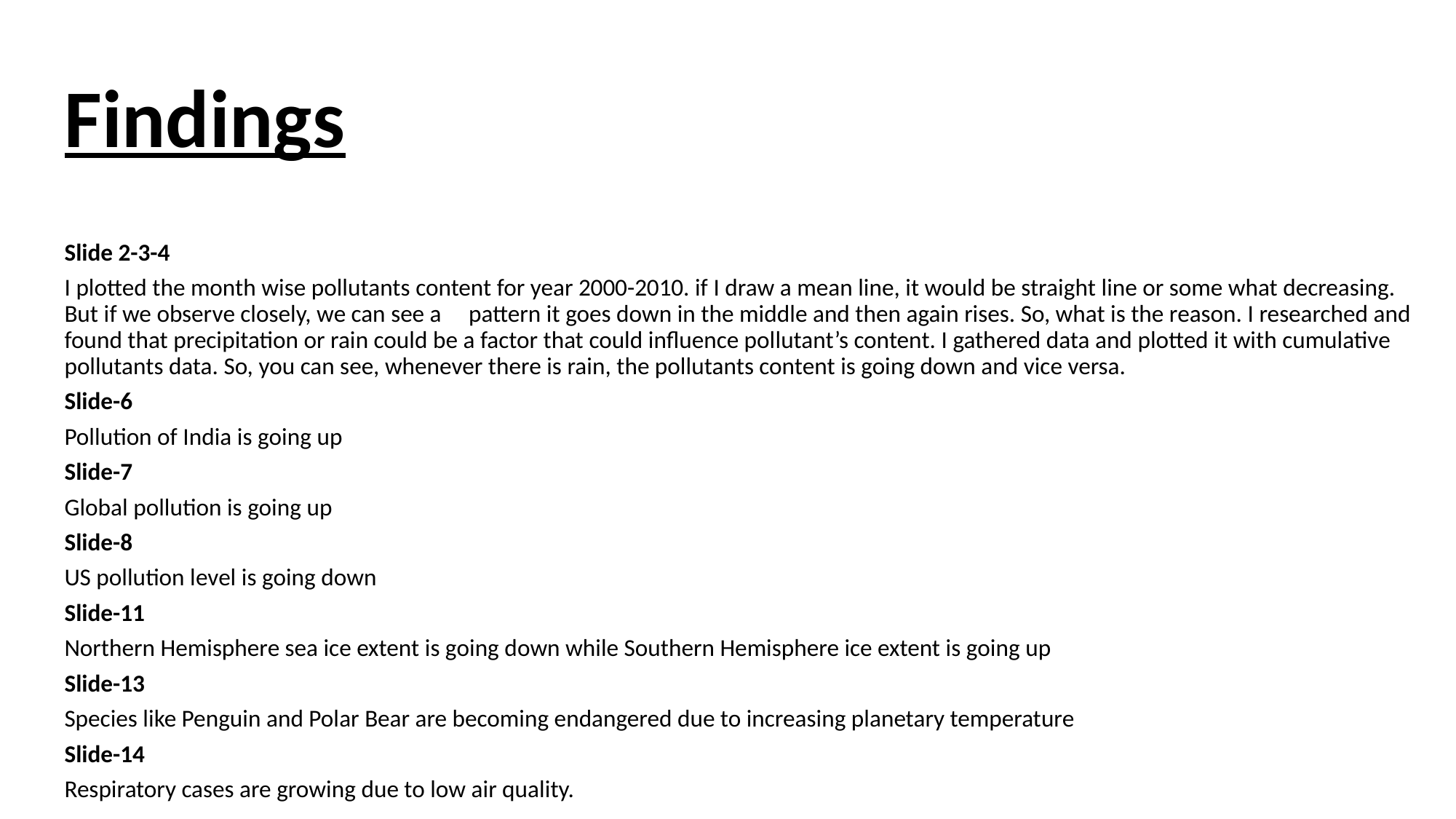

Findings

Slide 2-3-4
I plotted the month wise pollutants content for year 2000-2010. if I draw a mean line, it would be straight line or some what decreasing. But if we observe closely, we can see a     pattern it goes down in the middle and then again rises. So, what is the reason. I researched and found that precipitation or rain could be a factor that could influence pollutant’s content. I gathered data and plotted it with cumulative pollutants data. So, you can see, whenever there is rain, the pollutants content is going down and vice versa.
Slide-6
Pollution of India is going up
Slide-7
Global pollution is going up
Slide-8
US pollution level is going down
Slide-11
Northern Hemisphere sea ice extent is going down while Southern Hemisphere ice extent is going up
Slide-13
Species like Penguin and Polar Bear are becoming endangered due to increasing planetary temperature
Slide-14
Respiratory cases are growing due to low air quality.